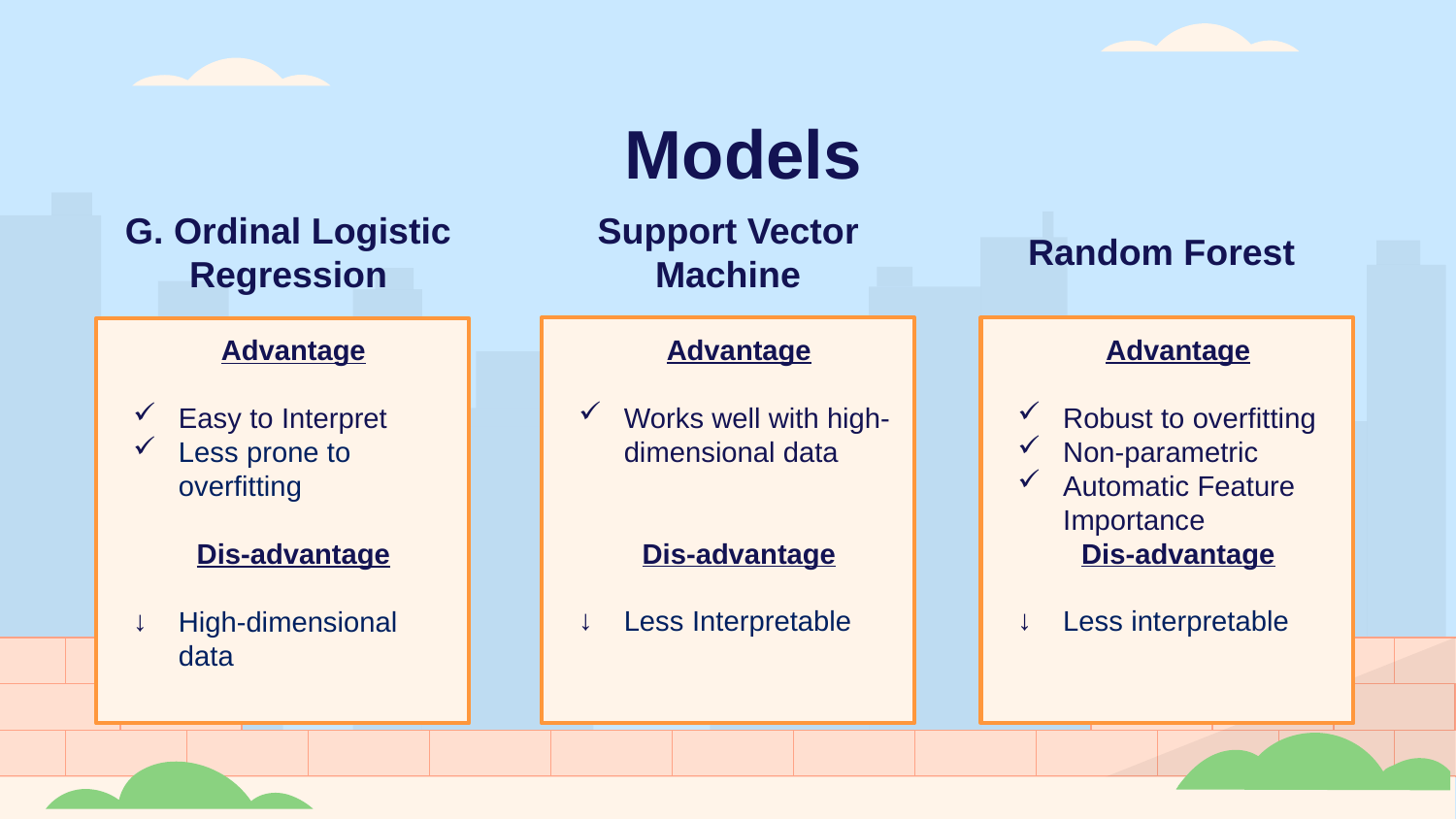

Models
G. Ordinal Logistic Regression
Support Vector
Machine
Random Forest
Advantage

Robust to overfitting
Non-parametric
Automatic Feature Importance
Dis-advantage

Less interpretable
Advantage

Works well with high-dimensional data

Dis-advantage

Less Interpretable
Advantage

Easy to Interpret
Less prone to overfitting

Dis-advantage

High-dimensional data